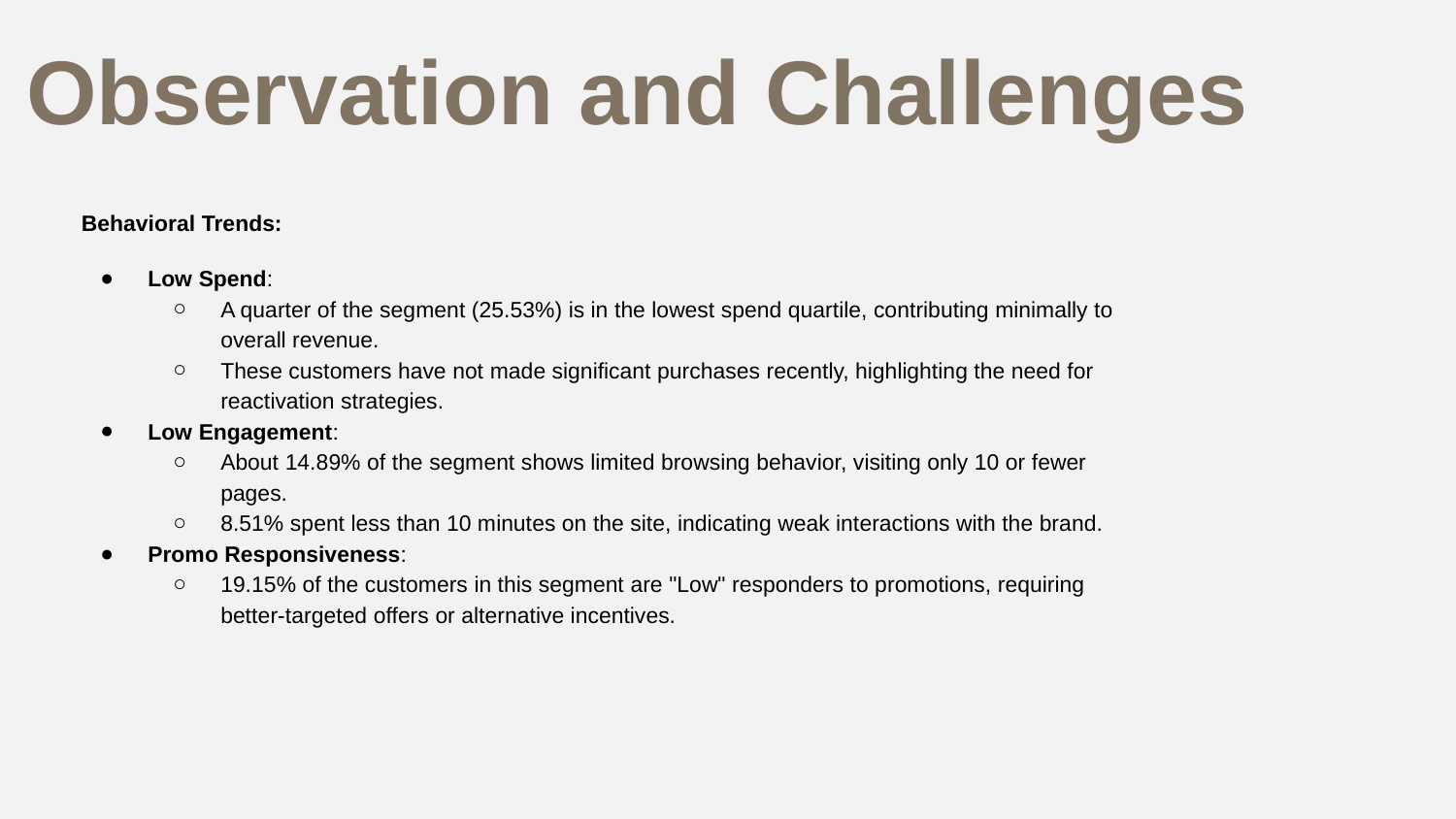

# Observation and Challenges
 Behavioral Trends:
Low Spend:
A quarter of the segment (25.53%) is in the lowest spend quartile, contributing minimally to overall revenue.
These customers have not made significant purchases recently, highlighting the need for reactivation strategies.
Low Engagement:
About 14.89% of the segment shows limited browsing behavior, visiting only 10 or fewer pages.
8.51% spent less than 10 minutes on the site, indicating weak interactions with the brand.
Promo Responsiveness:
19.15% of the customers in this segment are "Low" responders to promotions, requiring better-targeted offers or alternative incentives.